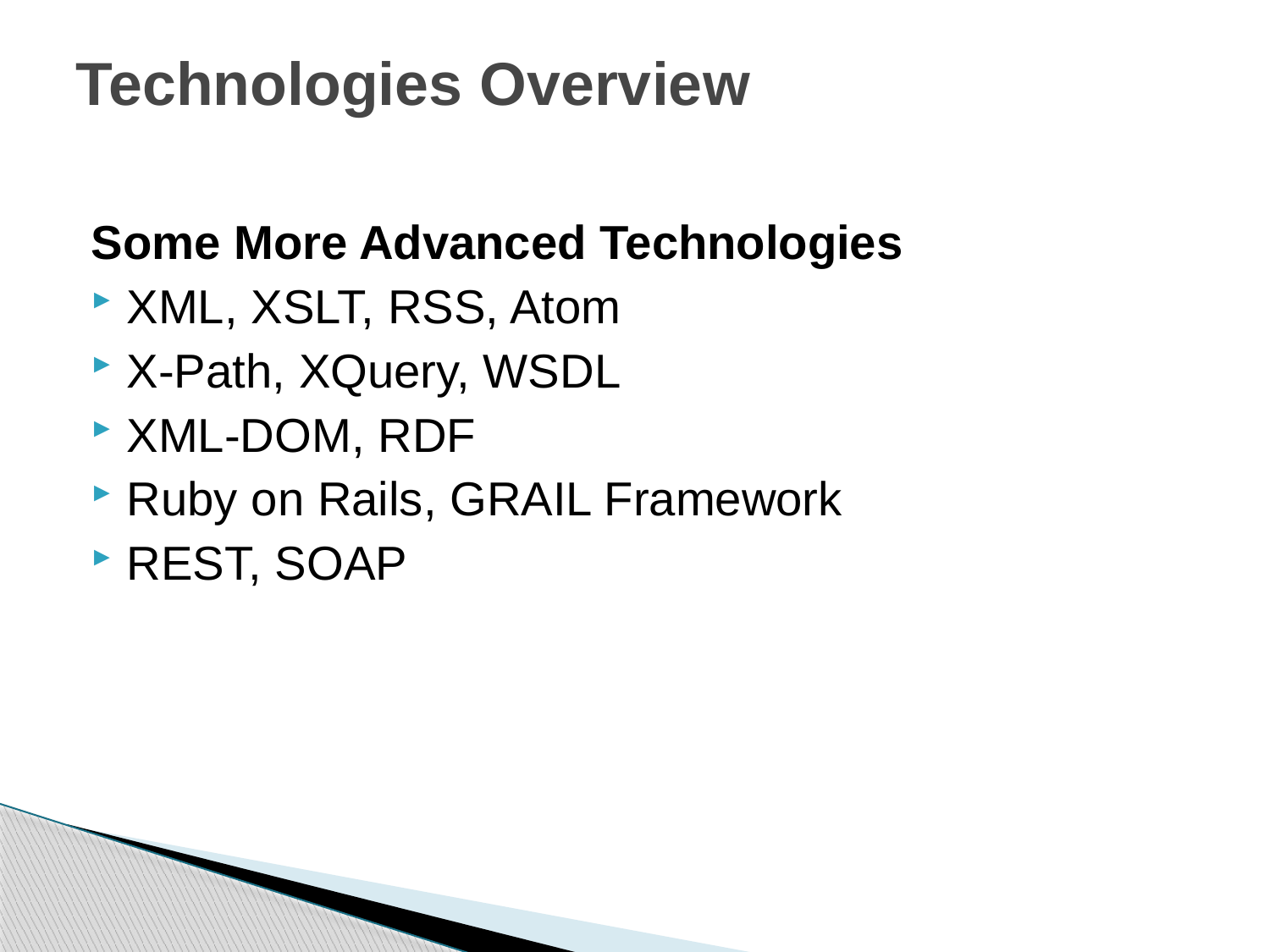

# Technologies Overview
Some More Advanced Technologies
XML, XSLT, RSS, Atom
X-Path, XQuery, WSDL
XML-DOM, RDF
Ruby on Rails, GRAIL Framework
REST, SOAP